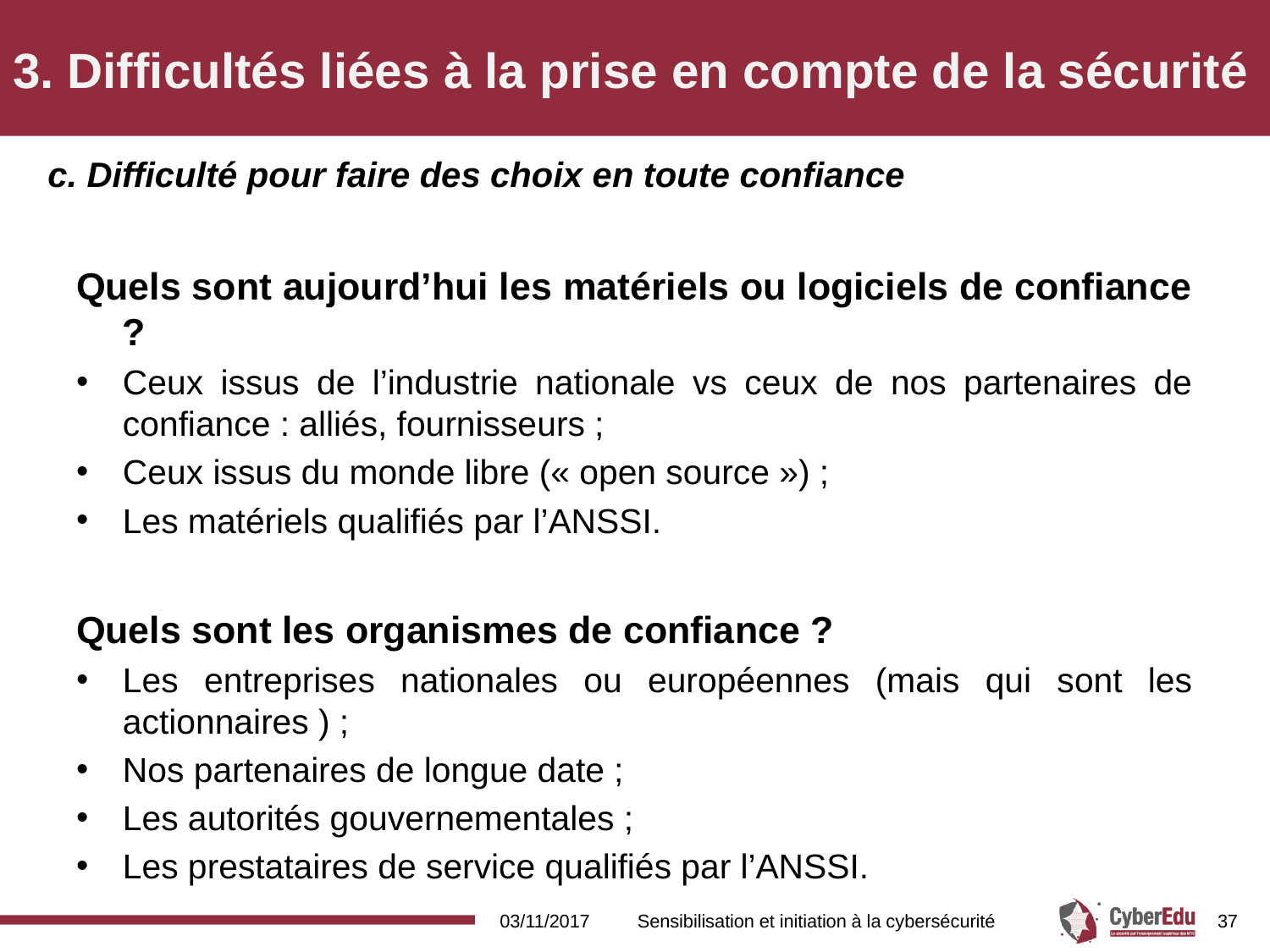

# 3. Difficultés liées à la prise en compte de la sécurité
c. Difficulté pour faire des choix en toute confiance
Quels sont aujourd’hui les matériels ou logiciels de confiance ?
Ceux issus de l’industrie nationale vs ceux de nos partenaires de confiance : alliés, fournisseurs ;
Ceux issus du monde libre (« open source ») ;
Les matériels qualifiés par l’ANSSI.

Quels sont les organismes de confiance ?
Les entreprises nationales ou européennes (mais qui sont les actionnaires ) ;
Nos partenaires de longue date ;
Les autorités gouvernementales ;
Les prestataires de service qualifiés par l’ANSSI.

03/11/2017
Sensibilisation et initiation à la cybersécurité
37